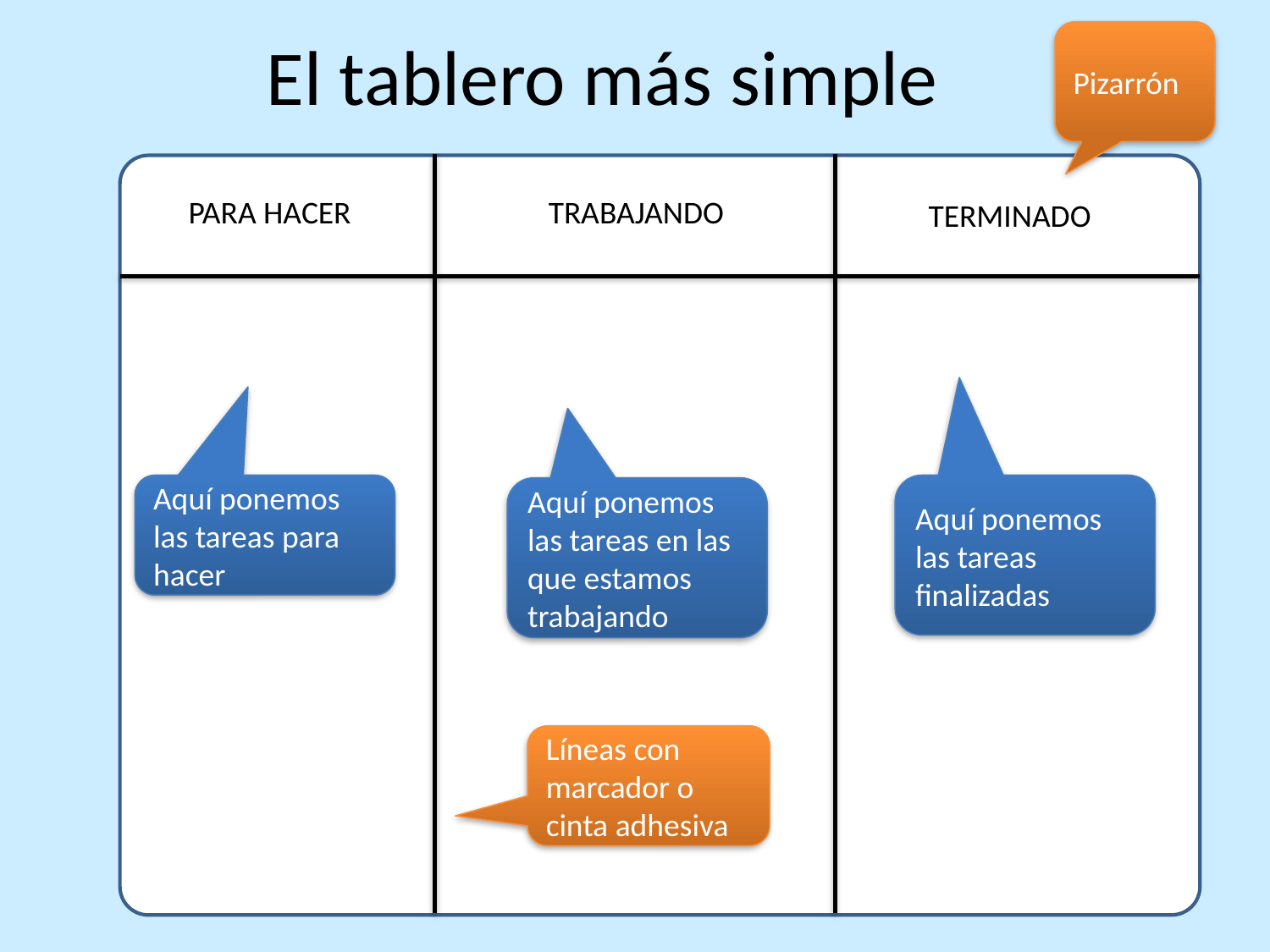

El tablero más simple
Pizarrón

PARA HACER
TRABAJANDO
TERMINADO
Aquí ponemos las tareas para hacer
Aquí ponemos las tareas finalizadas
Aquí ponemos las tareas en las que estamos trabajando
Líneas con marcador o cinta adhesiva